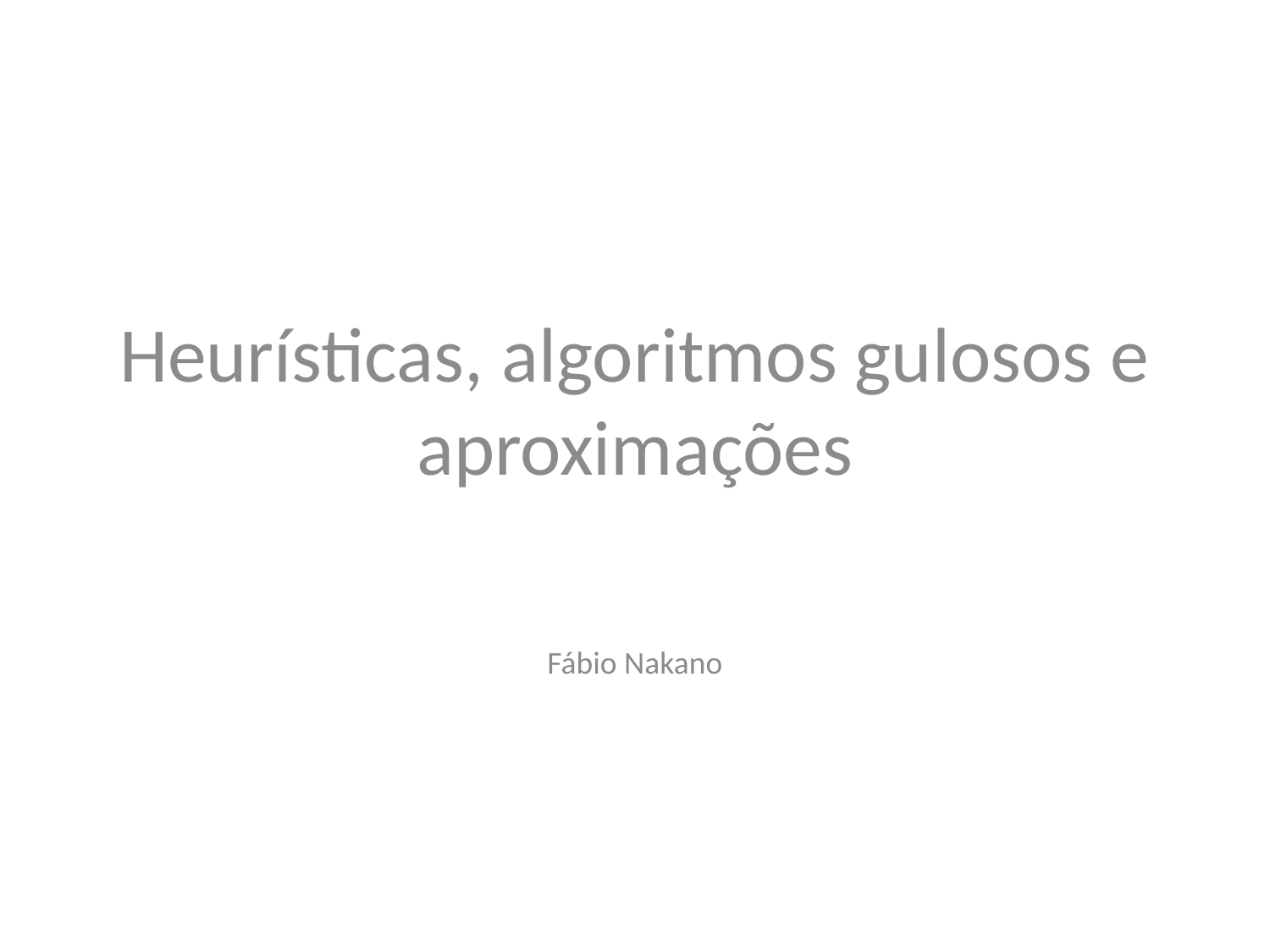

Heurísticas, algoritmos gulosos e aproximações
Fábio Nakano